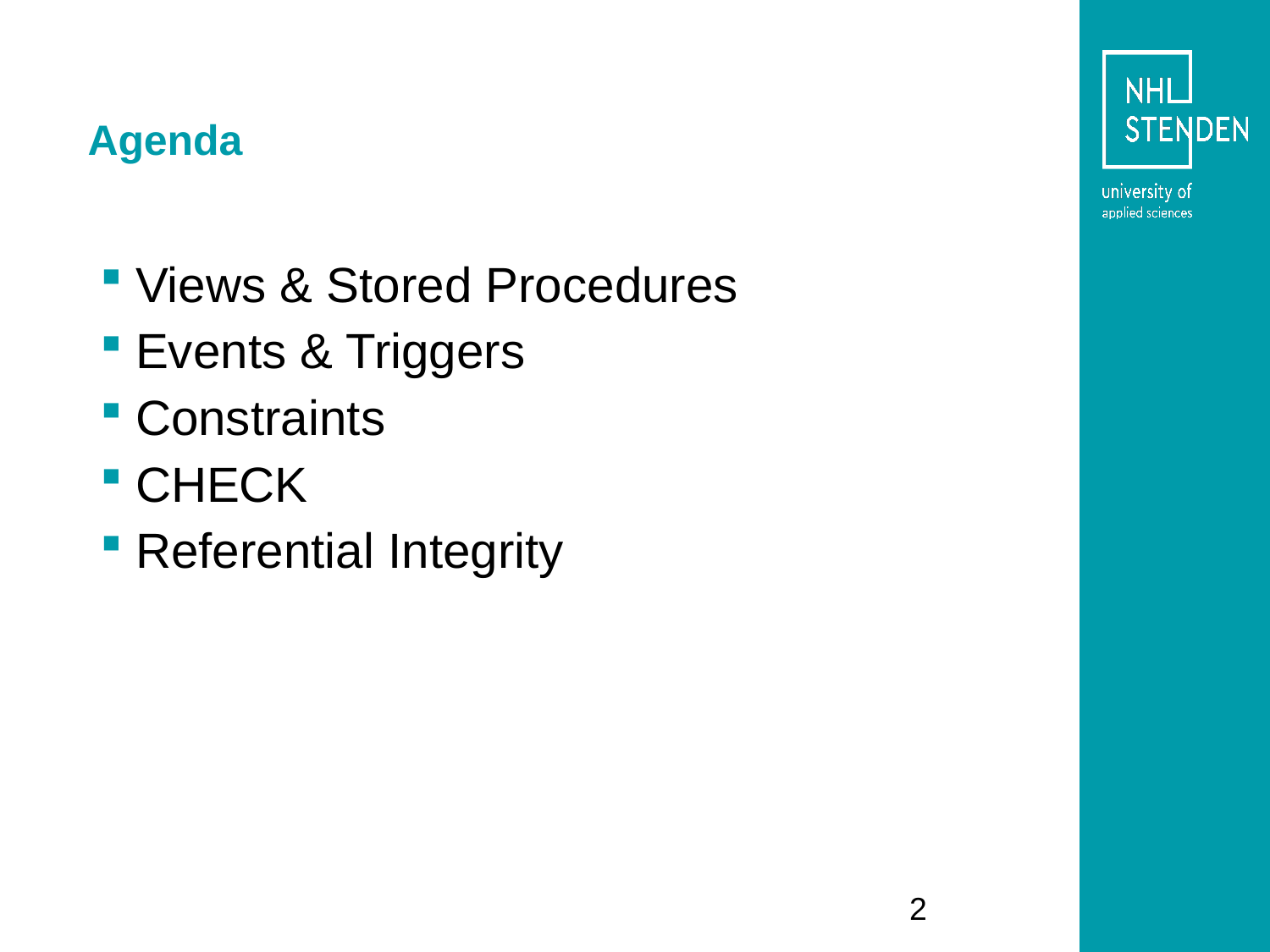

# Agenda
Views & Stored Procedures
Events & Triggers
Constraints
CHECK
Referential Integrity
2